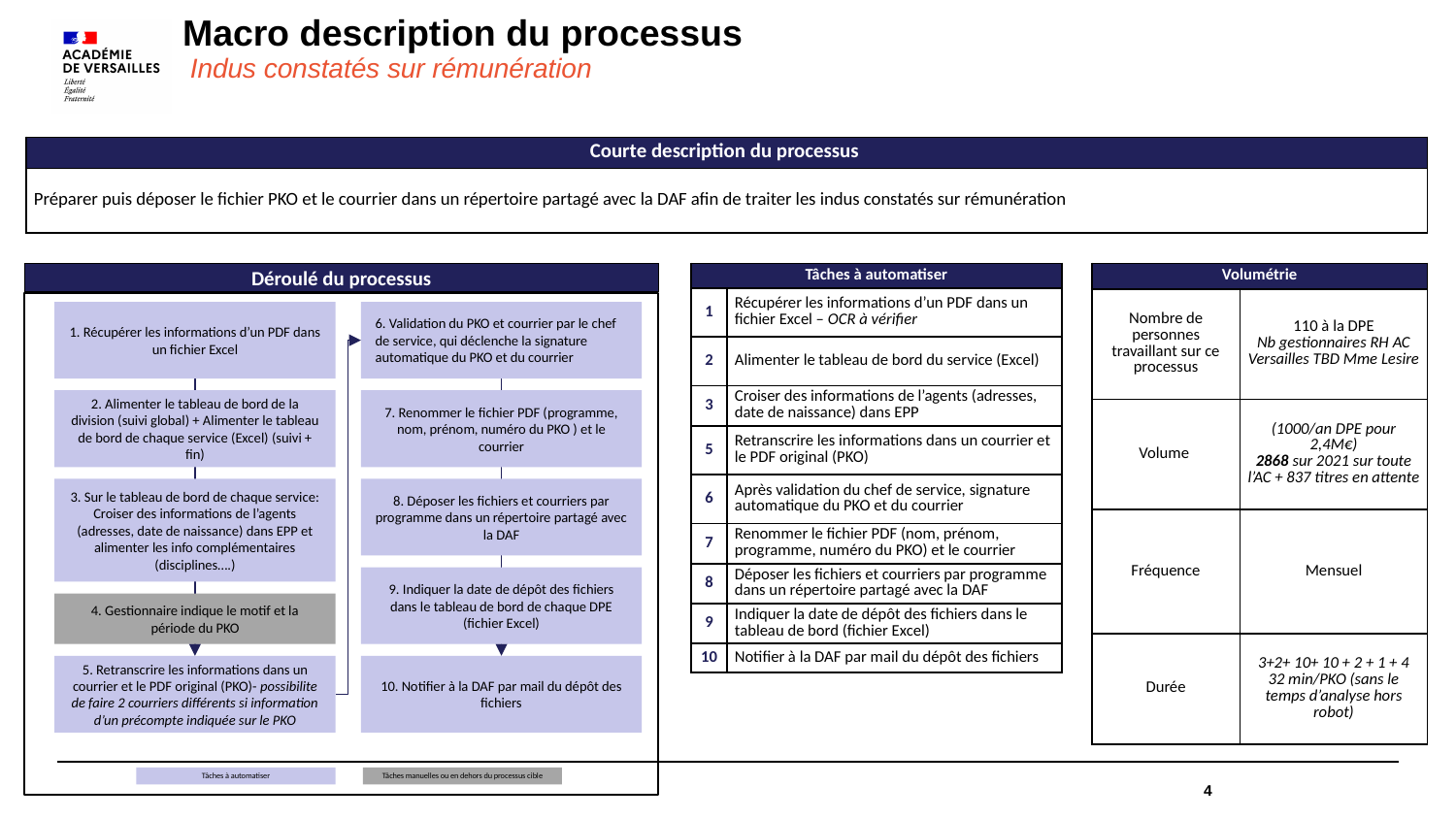

# Macro description du processus Indus constatés sur rémunération
| Courte description du processus |
| --- |
| Préparer puis déposer le fichier PKO et le courrier dans un répertoire partagé avec la DAF afin de traiter les indus constatés sur rémunération |
| Volumétrie |  |
| --- | --- |
| Nombre de personnes travaillant sur ce processus | 110 à la DPE Nb gestionnaires RH AC Versailles TBD Mme Lesire |
| Volume | (1000/an DPE pour 2,4M€) 2868 sur 2021 sur toute l’AC + 837 titres en attente |
| Fréquence | Mensuel |
| Durée | 3+2+ 10+ 10 + 2 + 1 + 4 32 min/PKO (sans le temps d’analyse hors robot) |
Déroulé du processus
| Tâches à automatiser |  |
| --- | --- |
| 1 | Récupérer les informations d’un PDF dans un fichier Excel – OCR à vérifier |
| 2 | Alimenter le tableau de bord du service (Excel) |
| 3 | Croiser des informations de l’agents (adresses, date de naissance) dans EPP |
| 5 | Retranscrire les informations dans un courrier et le PDF original (PKO) |
| 6 | Après validation du chef de service, signature automatique du PKO et du courrier |
| 7 | Renommer le fichier PDF (nom, prénom, programme, numéro du PKO) et le courrier |
| 8 | Déposer les fichiers et courriers par programme dans un répertoire partagé avec la DAF |
| 9 | Indiquer la date de dépôt des fichiers dans le tableau de bord (fichier Excel) |
| 10 | Notifier à la DAF par mail du dépôt des fichiers |

1. Récupérer les informations d’un PDF dans un fichier Excel
6. Validation du PKO et courrier par le chef de service, qui déclenche la signature automatique du PKO et du courrier
2. Alimenter le tableau de bord de la division (suivi global) + Alimenter le tableau de bord de chaque service (Excel) (suivi + fin)
7. Renommer le fichier PDF (programme, nom, prénom, numéro du PKO ) et le courrier
3. Sur le tableau de bord de chaque service: Croiser des informations de l’agents (adresses, date de naissance) dans EPP et alimenter les info complémentaires (disciplines….)
8. Déposer les fichiers et courriers par programme dans un répertoire partagé avec la DAF
9. Indiquer la date de dépôt des fichiers dans le tableau de bord de chaque DPE (fichier Excel)
4. Gestionnaire indique le motif et la période du PKO
10. Notifier à la DAF par mail du dépôt des fichiers
5. Retranscrire les informations dans un courrier et le PDF original (PKO)- possibilite de faire 2 courriers différents si information d’un précompte indiquée sur le PKO
4
Tâches à automatiser
Tâches manuelles ou en dehors du processus cible